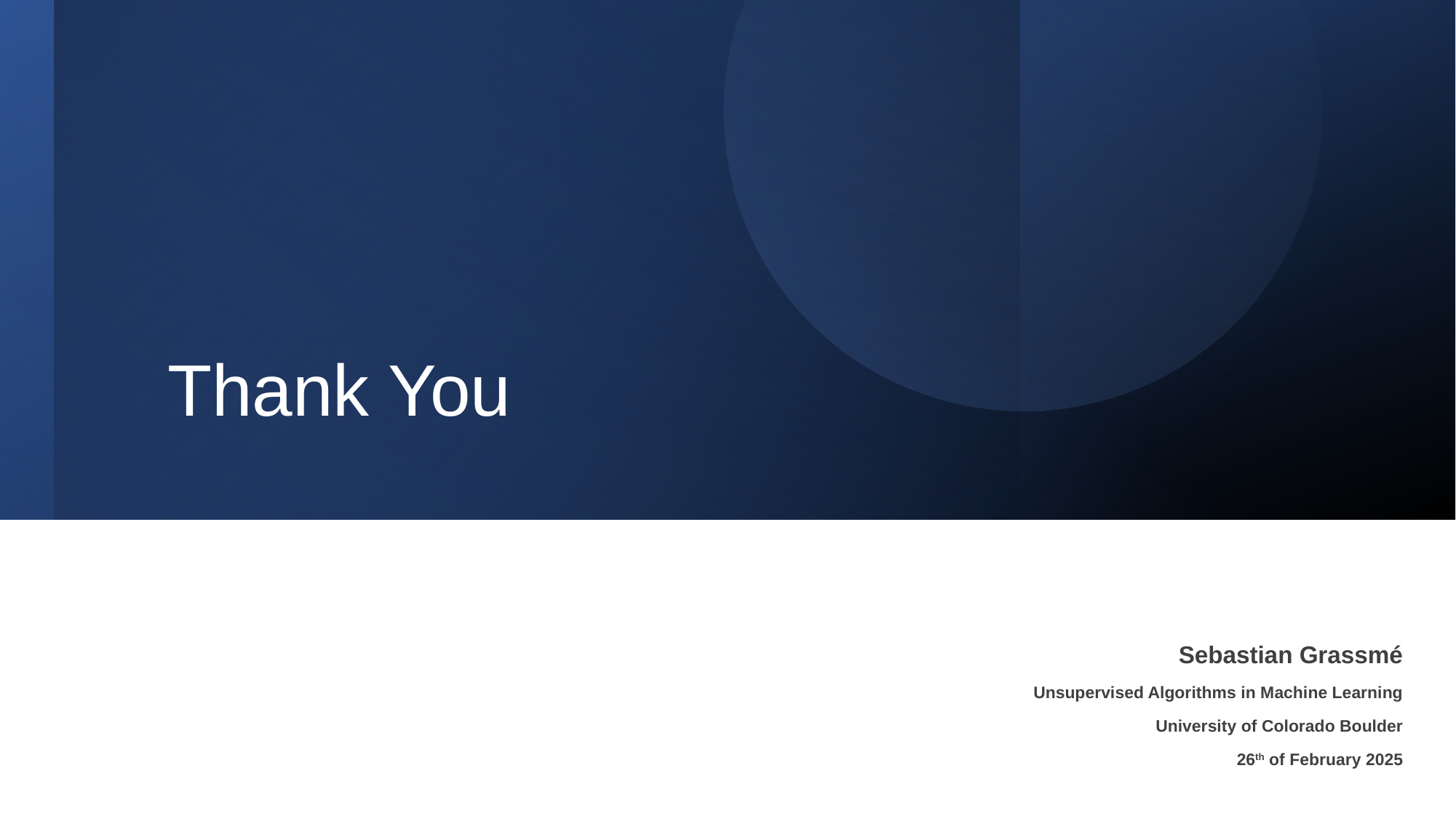

# Thank You
Sebastian Grassmé
Unsupervised Algorithms in Machine Learning
University of Colorado Boulder
26th of February 2025